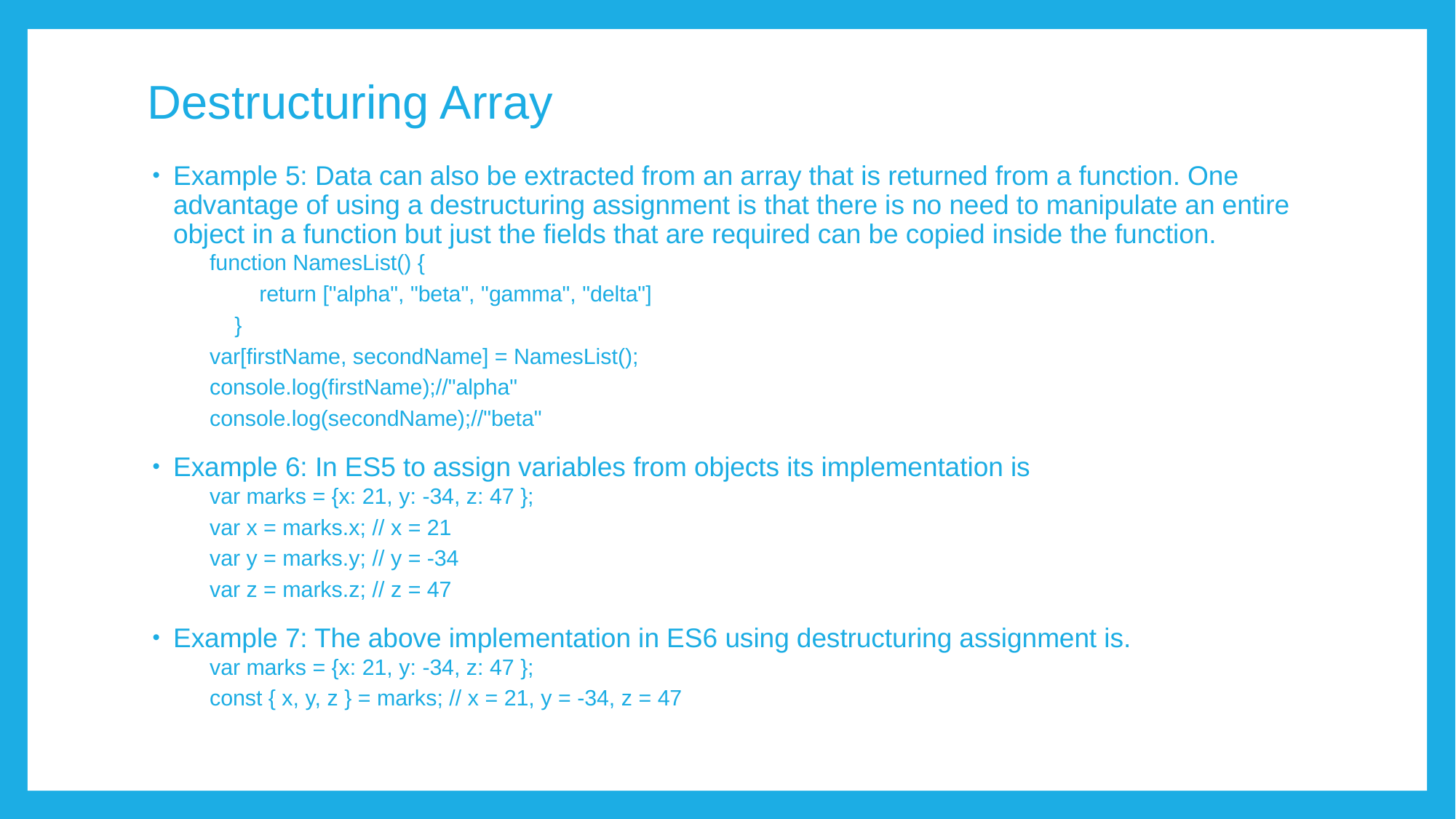

# Destructuring Array
Example 5: Data can also be extracted from an array that is returned from a function. One advantage of using a destructuring assignment is that there is no need to manipulate an entire object in a function but just the fields that are required can be copied inside the function.
function NamesList() {
        return ["alpha", "beta", "gamma", "delta"]
    }
var[firstName, secondName] = NamesList();
console.log(firstName);//"alpha"
console.log(secondName);//"beta"
Example 6: In ES5 to assign variables from objects its implementation is
var marks = {x: 21, y: -34, z: 47 };
var x = marks.x; // x = 21
var y = marks.y; // y = -34
var z = marks.z; // z = 47
Example 7: The above implementation in ES6 using destructuring assignment is.
var marks = {x: 21, y: -34, z: 47 };
const { x, y, z } = marks; // x = 21, y = -34, z = 47